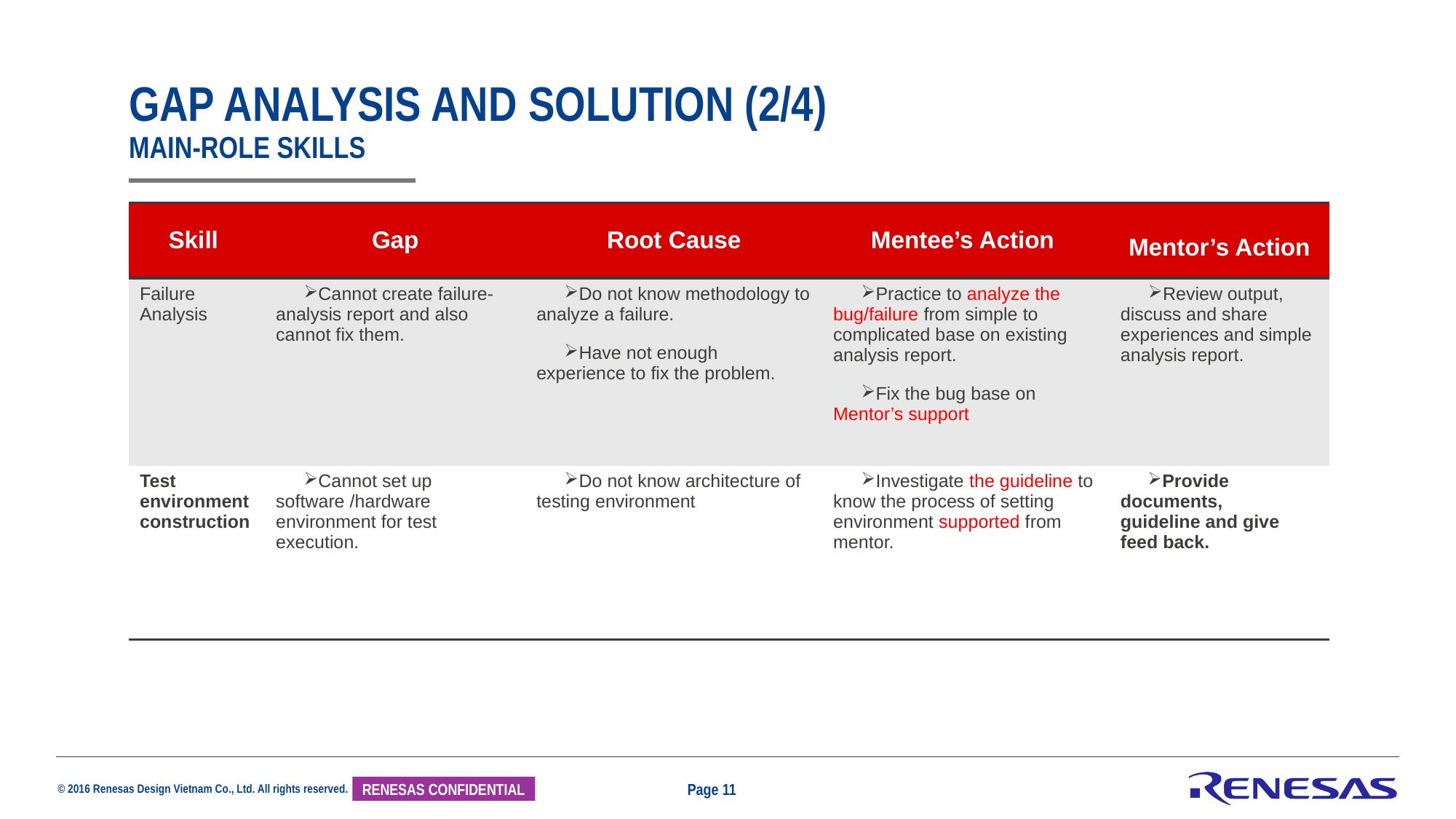

# GAP ANALYSIS AND SOLUTION (2/4) MAIN-ROLE SKILLS
| Skill | Gap | Root Cause | Mentee’s Action | Mentor’s Action |
| --- | --- | --- | --- | --- |
| Failure Analysis | Cannot create failure-analysis report and also cannot fix them. | Do not know methodology to analyze a failure. Have not enough experience to fix the problem. | Practice to analyze the bug/failure from simple to complicated base on existing analysis report. Fix the bug base on Mentor’s support | Review output, discuss and share experiences and simple analysis report. |
| Test environment construction | Cannot set up software /hardware environment for test execution. | Do not know architecture of testing environment | Investigate the guideline to know the process of setting environment supported from mentor. | Provide documents, guideline and give feed back. |
Page 11